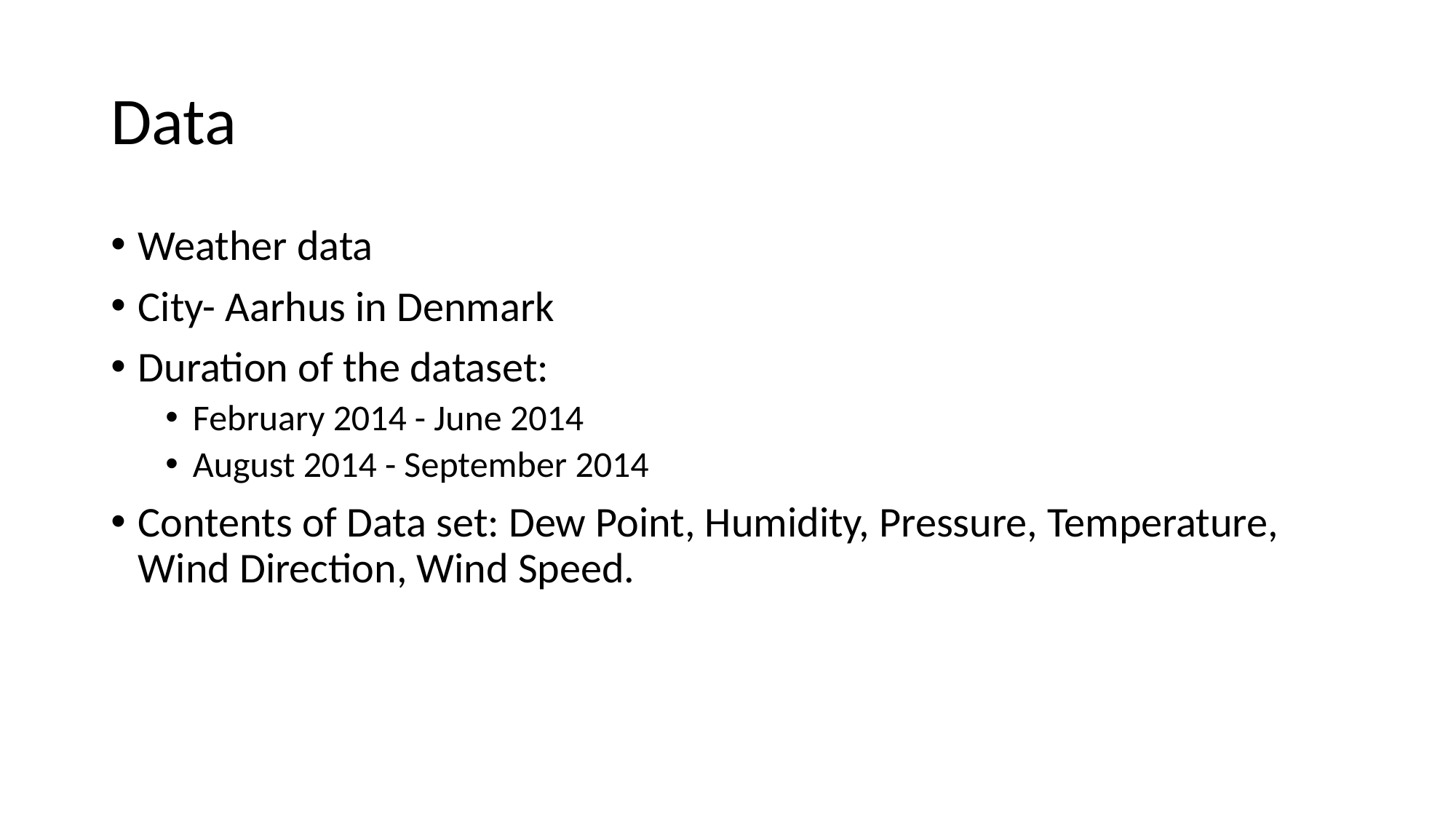

# Data
Weather data
City- Aarhus in Denmark
Duration of the dataset:
February 2014 - June 2014
August 2014 - September 2014
Contents of Data set: Dew Point, Humidity, Pressure, Temperature, Wind Direction, Wind Speed.